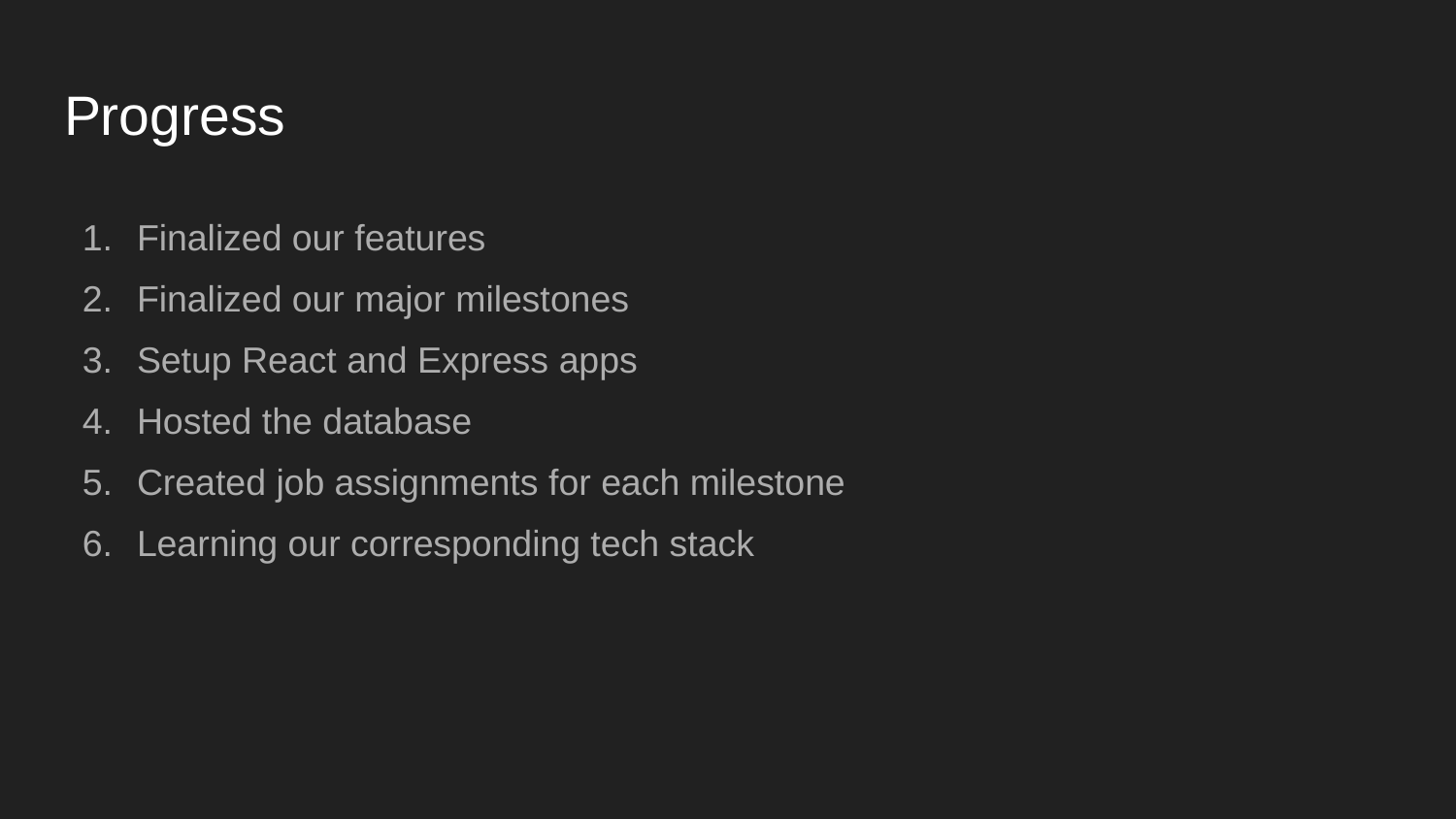

# Progress
Finalized our features
Finalized our major milestones
Setup React and Express apps
Hosted the database
Created job assignments for each milestone
Learning our corresponding tech stack